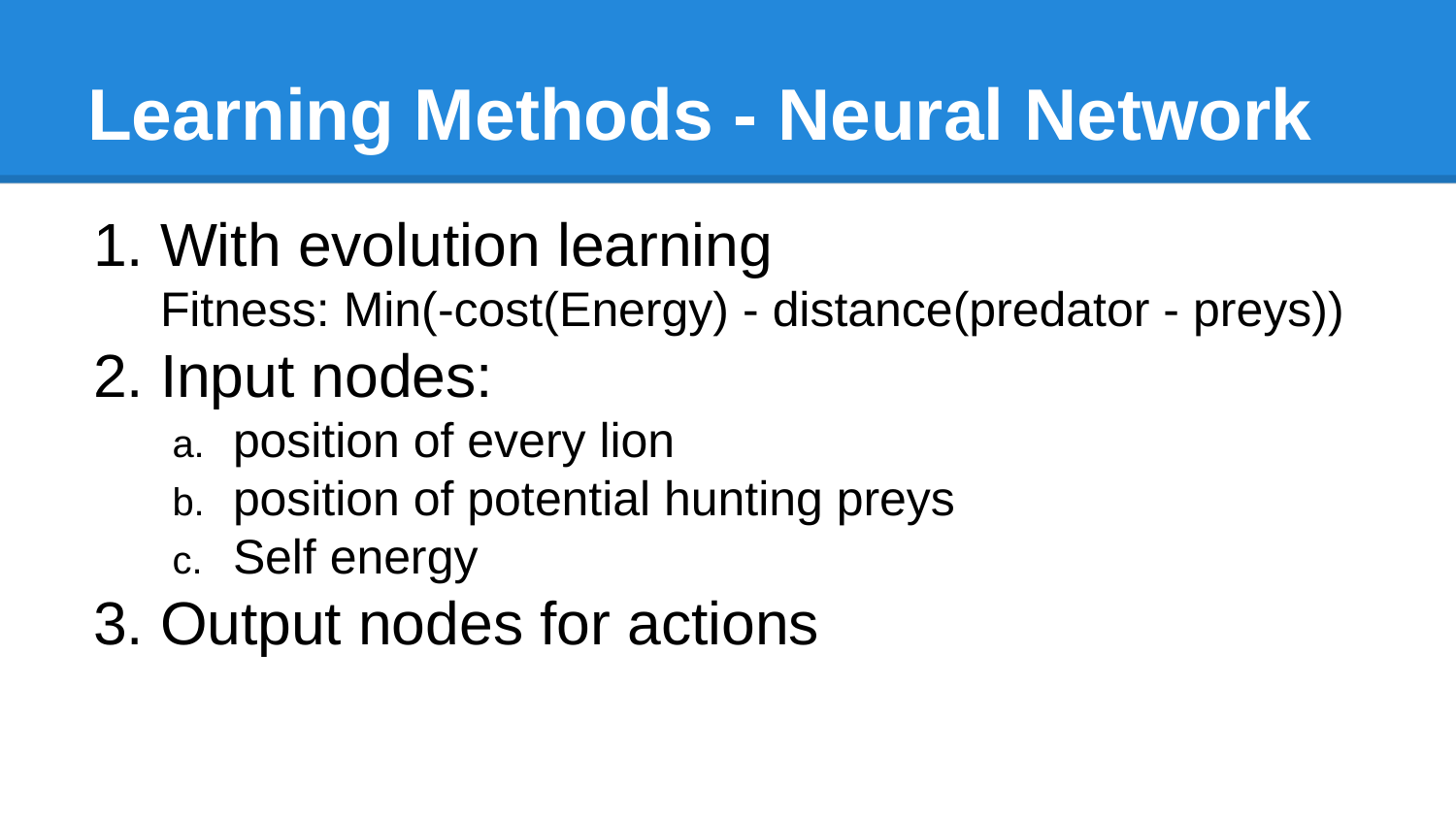

# Learning Methods - Neural Network
With evolution learning
Fitness: Min(-cost(Energy) - distance(predator - preys))
Input nodes:
position of every lion
position of potential hunting preys
Self energy
Output nodes for actions